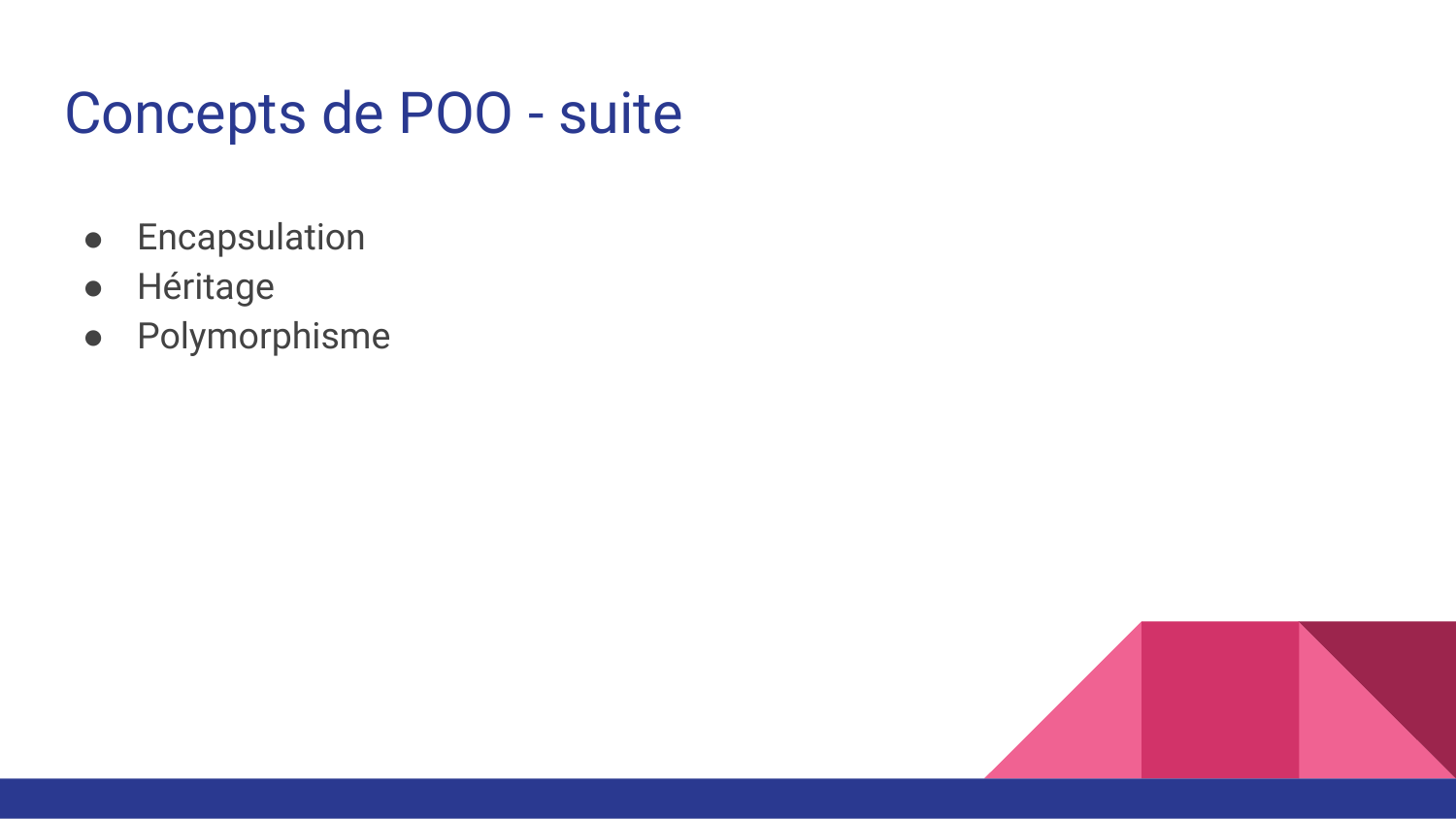

# Concepts de POO - suite
Encapsulation
Héritage
Polymorphisme